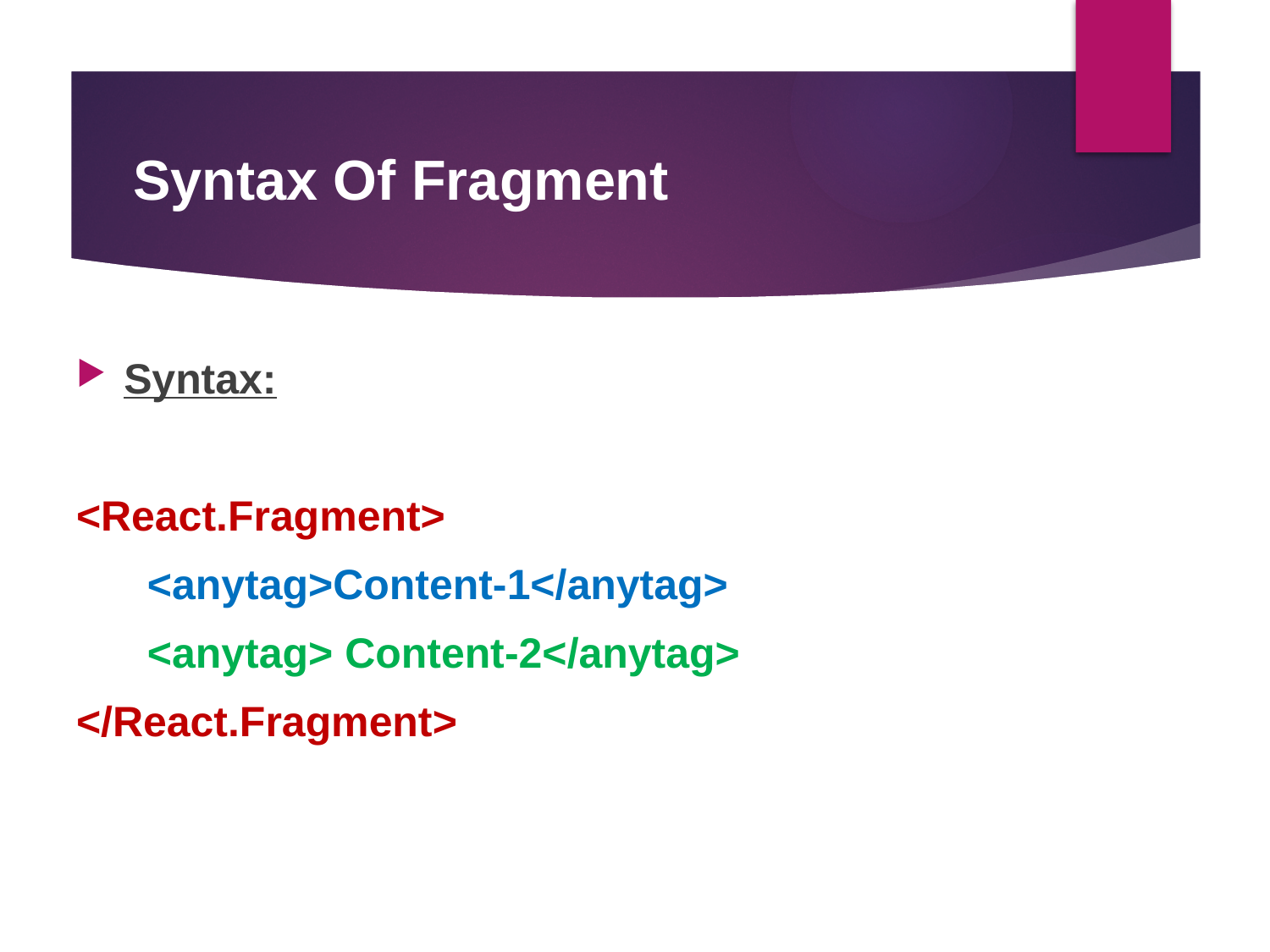

#
Syntax Of Fragment
Syntax:

<React.Fragment>
      <anytag>Content-1</anytag>
      <anytag> Content-2</anytag>
</React.Fragment>